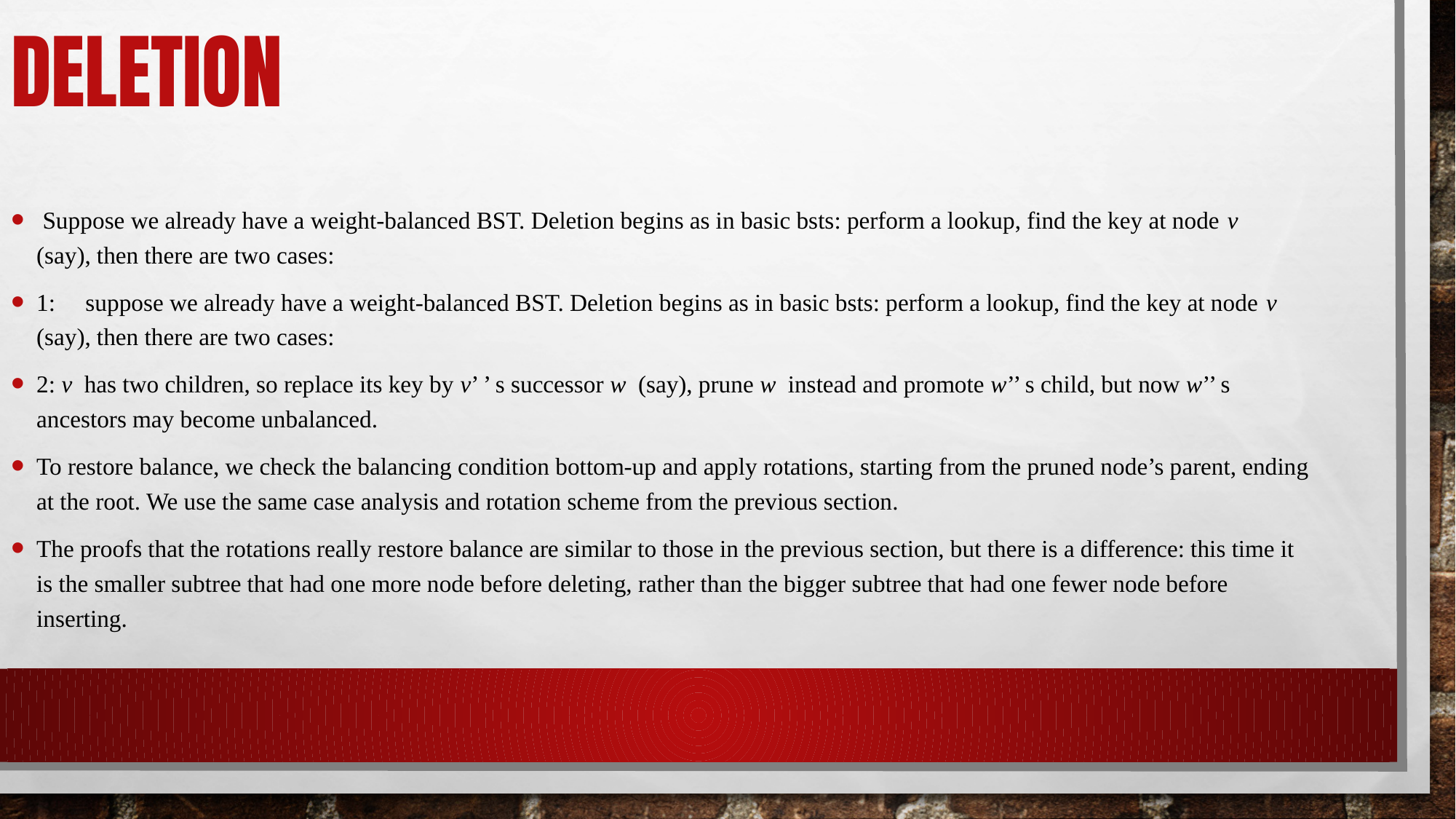

# DELETION
 Suppose we already have a weight-balanced BST. Deletion begins as in basic bsts: perform a lookup, find the key at node v    (say), then there are two cases:
1:     suppose we already have a weight-balanced BST. Deletion begins as in basic bsts: perform a lookup, find the key at node v     (say), then there are two cases:
2: v  has two children, so replace its key by v’ ’ s successor w  (say), prune w  instead and promote w’’ s child, but now w’’ s ancestors may become unbalanced.
To restore balance, we check the balancing condition bottom-up and apply rotations, starting from the pruned node’s parent, ending at the root. We use the same case analysis and rotation scheme from the previous section.
The proofs that the rotations really restore balance are similar to those in the previous section, but there is a difference: this time it is the smaller subtree that had one more node before deleting, rather than the bigger subtree that had one fewer node before inserting.